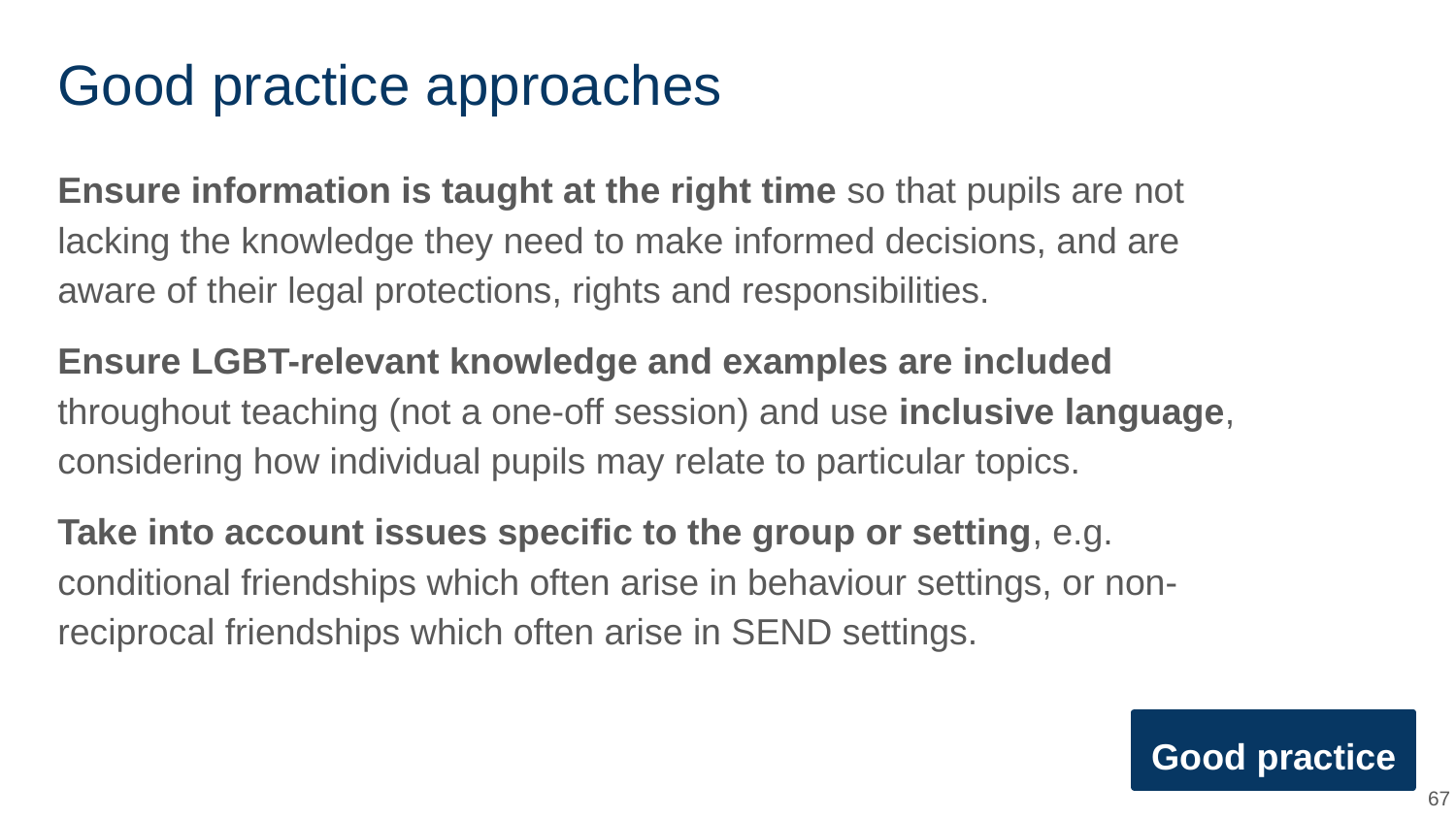

# Good practice approaches

Ensure information is taught at the right time so that pupils are not lacking the knowledge they need to make informed decisions, and are aware of their legal protections, rights and responsibilities.
Ensure LGBT-relevant knowledge and examples are included throughout teaching (not a one-off session) and use inclusive language, considering how individual pupils may relate to particular topics.
Take into account issues specific to the group or setting, e.g. conditional friendships which often arise in behaviour settings, or non-reciprocal friendships which often arise in SEND settings.

Good practice
67